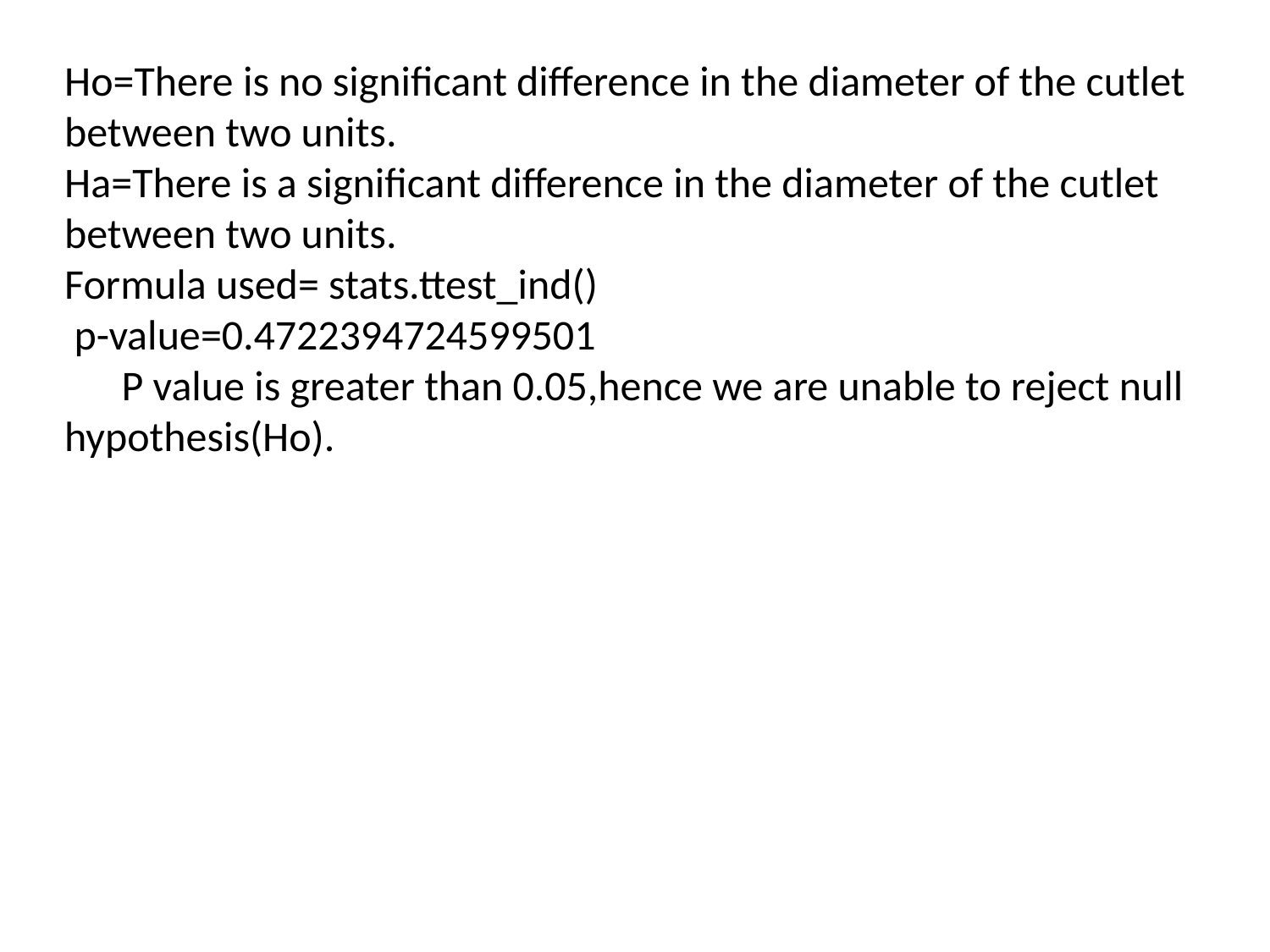

Ho=There is no significant difference in the diameter of the cutlet between two units.
Ha=There is a significant difference in the diameter of the cutlet between two units.
Formula used= stats.ttest_ind()
 p-value=0.4722394724599501
      P value is greater than 0.05,hence we are unable to reject null hypothesis(Ho).